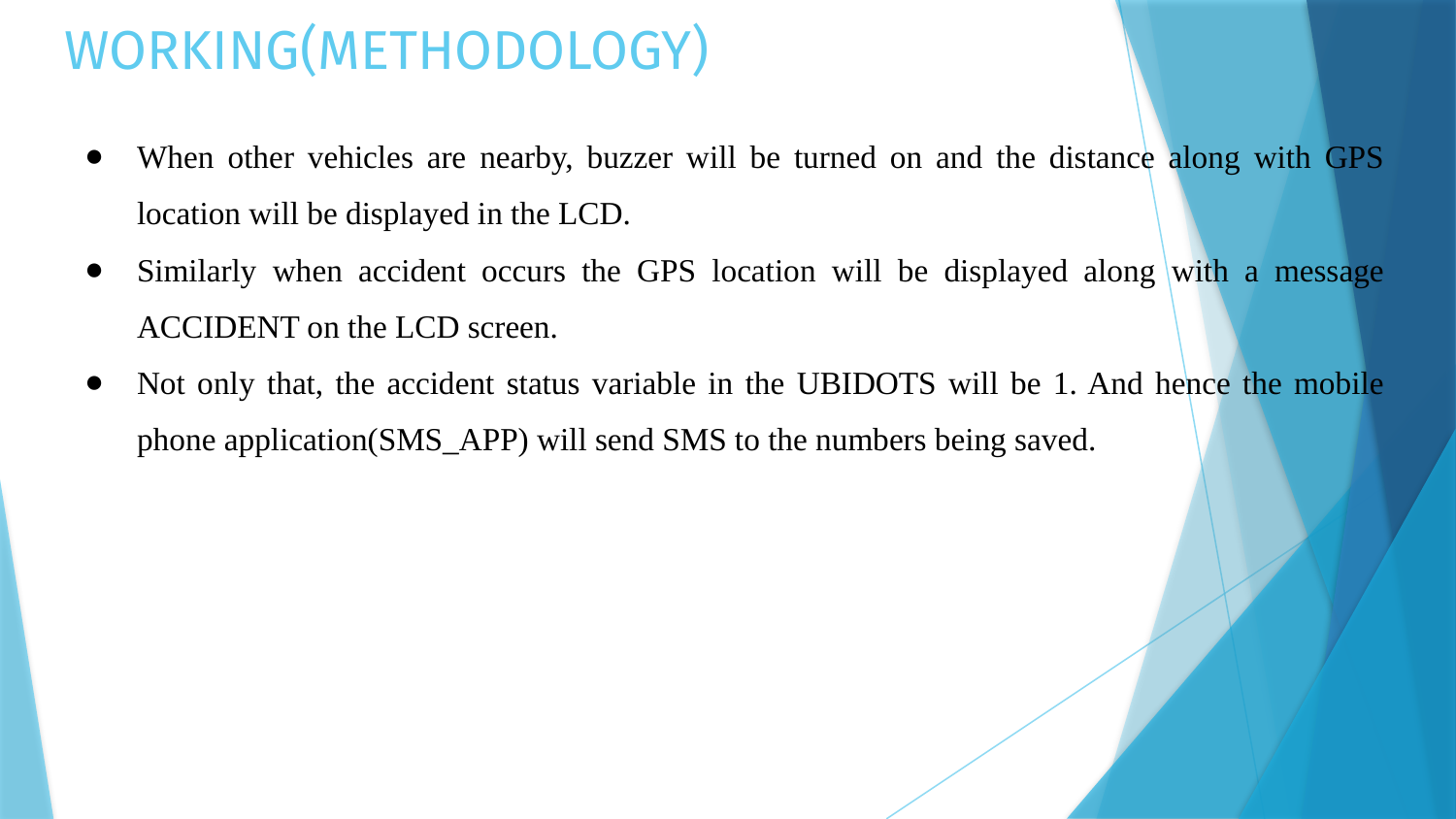

# WORKING(METHODOLOGY)
When other vehicles are nearby, buzzer will be turned on and the distance along with GPS location will be displayed in the LCD.
Similarly when accident occurs the GPS location will be displayed along with a message ACCIDENT on the LCD screen.
Not only that, the accident status variable in the UBIDOTS will be 1. And hence the mobile phone application(SMS_APP) will send SMS to the numbers being saved.